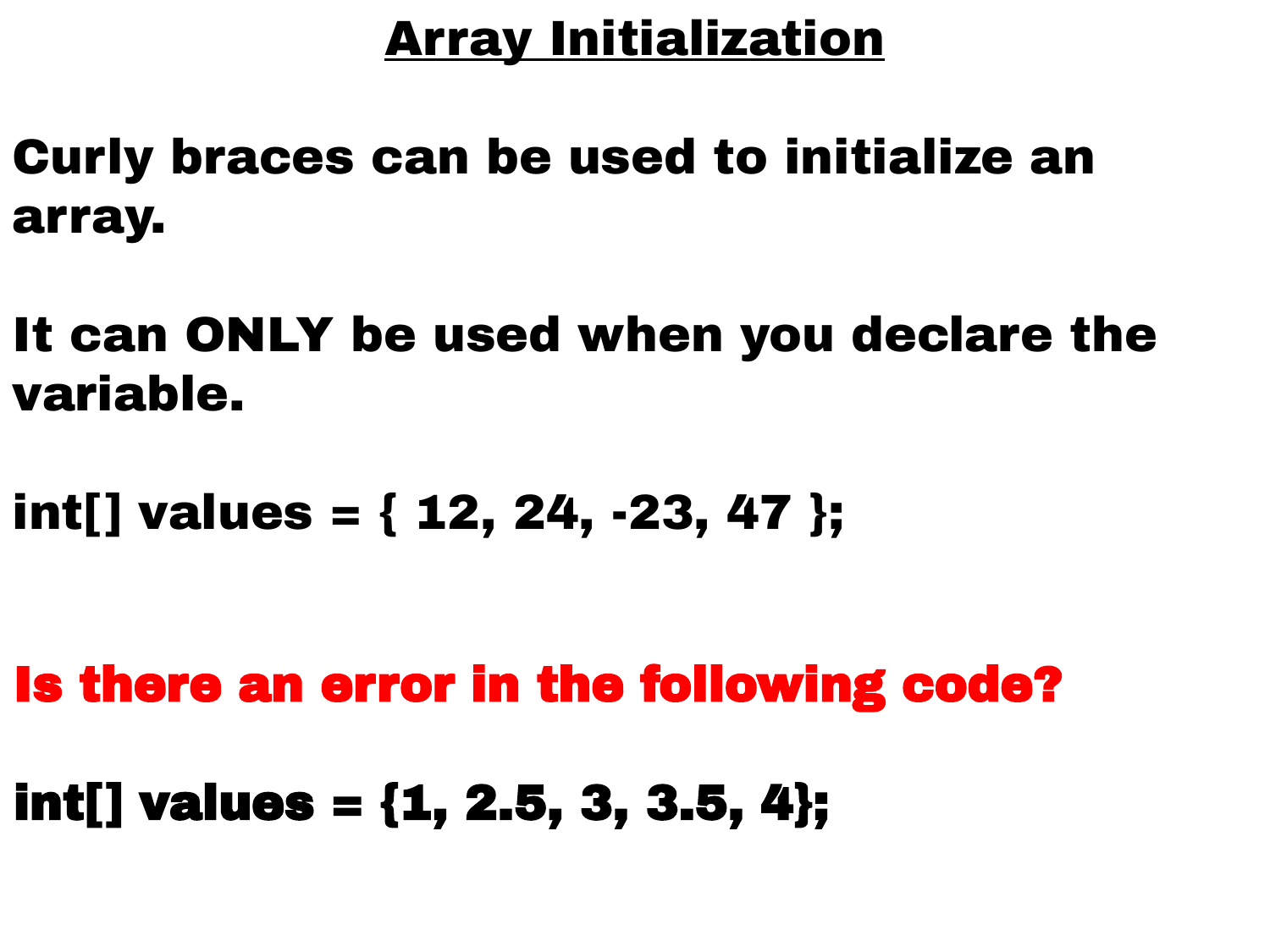

Array Initialization

Curly braces can be used to initialize an array.

It can ONLY be used when you declare the variable.

int[] values = { 12, 24, -23, 47 };
Is there an error in the following code?

int[] values = {1, 2.5, 3, 3.5, 4};